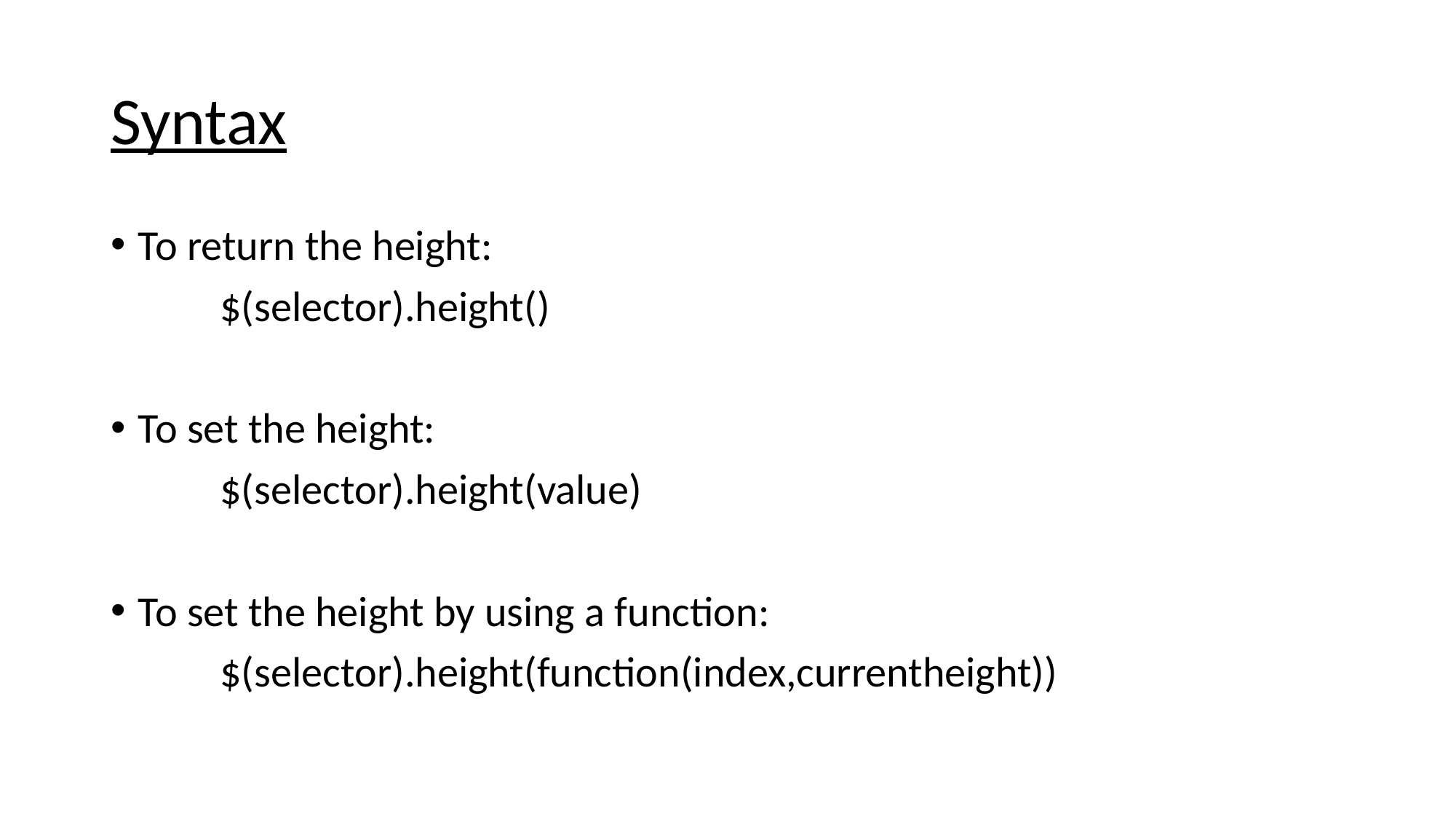

# Syntax
To return the height:
	$(selector).height()

To set the height:
	$(selector).height(value)

To set the height by using a function:
	$(selector).height(function(index,currentheight))